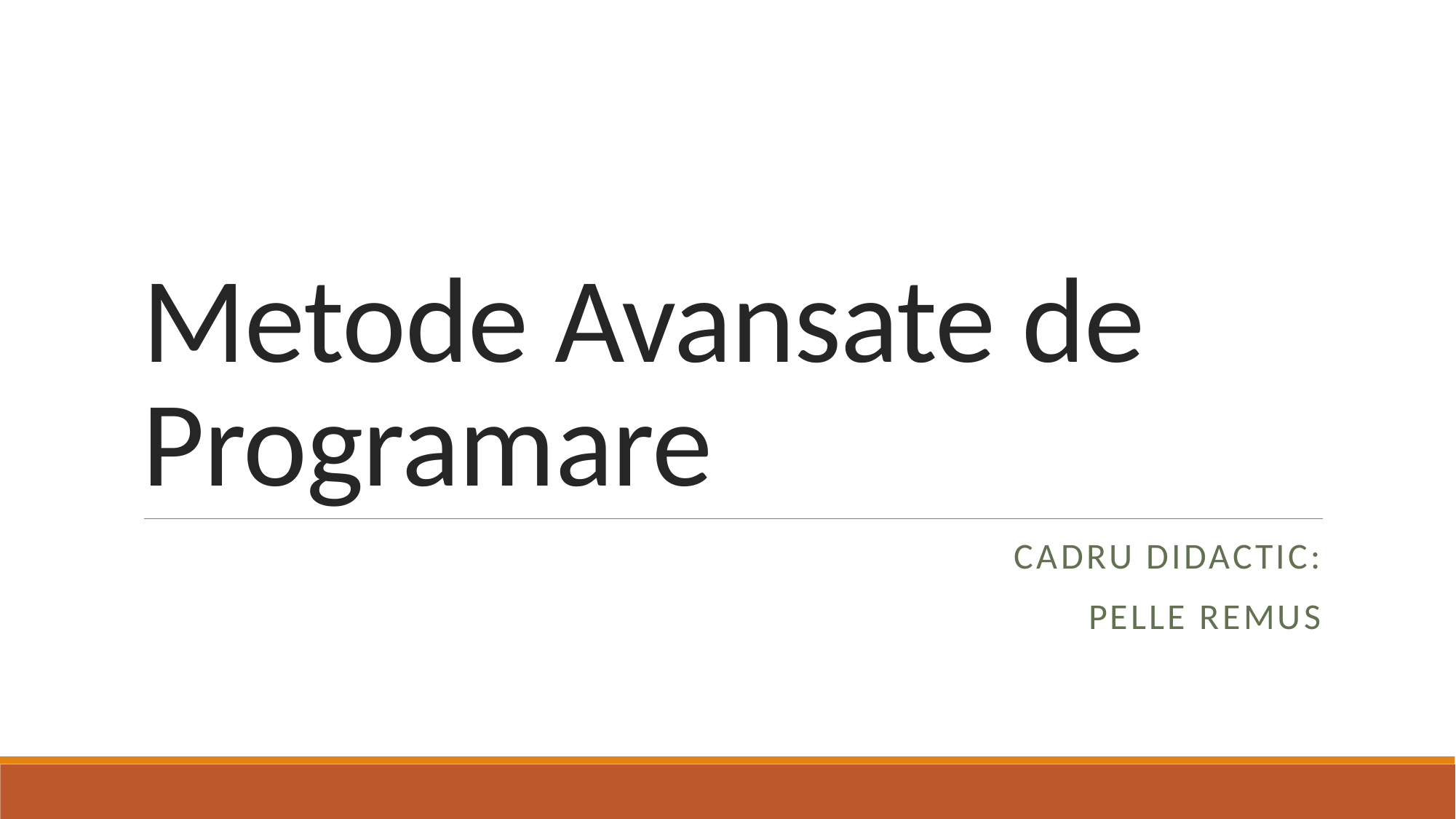

# Metode Avansate de Programare
Cadru didactic:
Pelle Remus